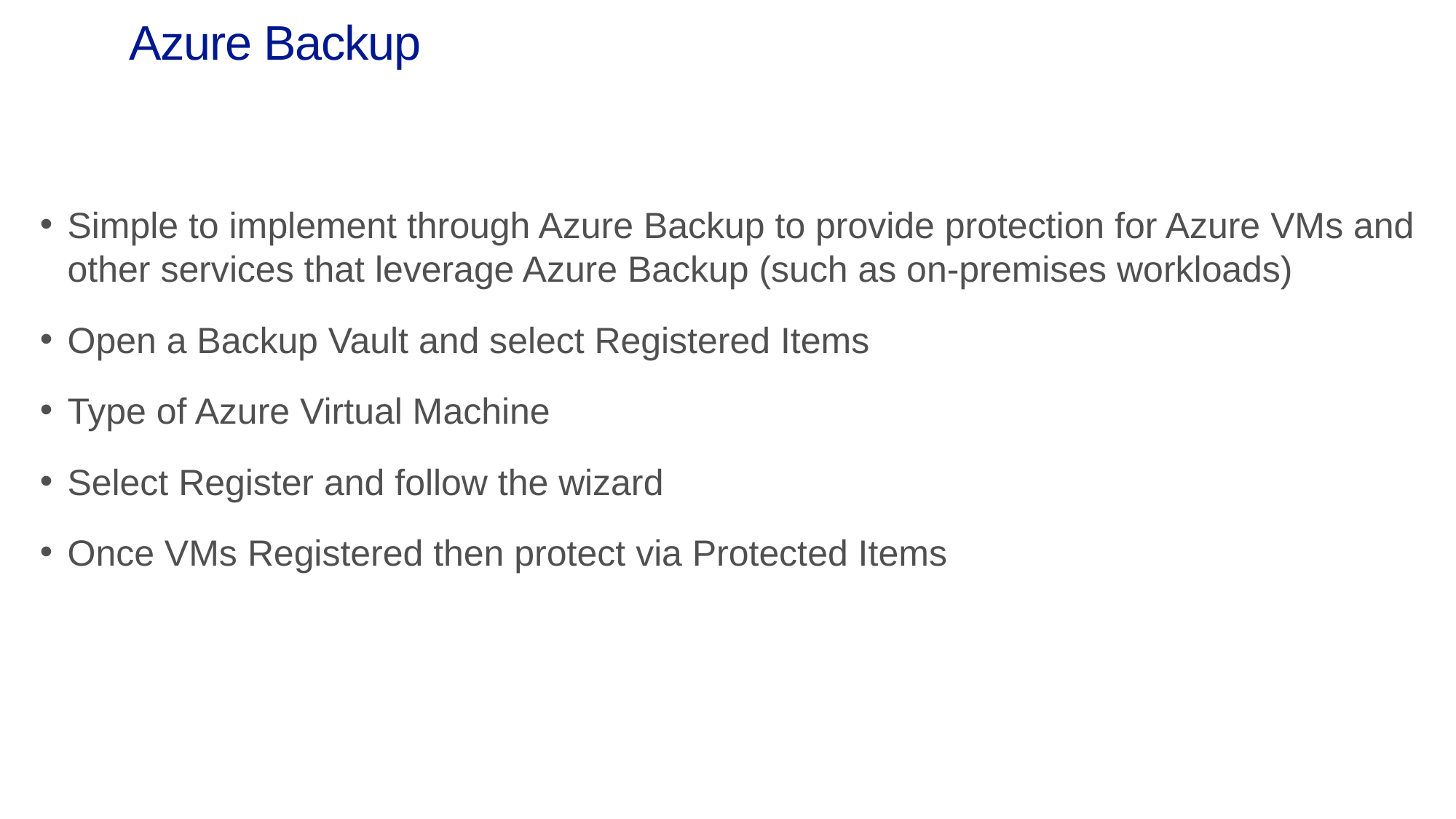

# Azure Backup
Simple to implement through Azure Backup to provide protection for Azure VMs and other services that leverage Azure Backup (such as on-premises workloads)
Open a Backup Vault and select Registered Items
Type of Azure Virtual Machine
Select Register and follow the wizard
Once VMs Registered then protect via Protected Items